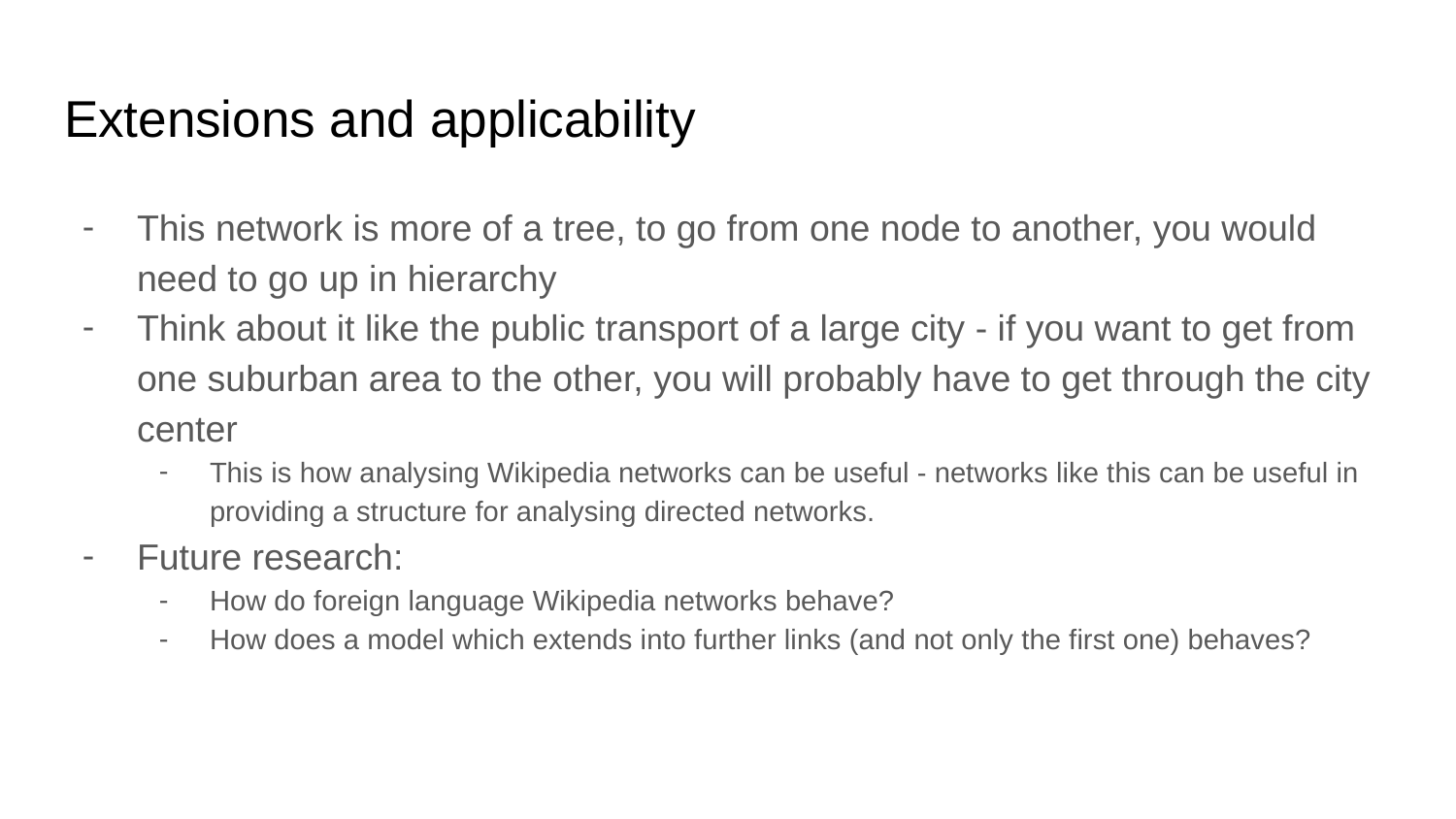

# Extensions and applicability
This network is more of a tree, to go from one node to another, you would need to go up in hierarchy
Think about it like the public transport of a large city - if you want to get from one suburban area to the other, you will probably have to get through the city center
This is how analysing Wikipedia networks can be useful - networks like this can be useful in providing a structure for analysing directed networks.
Future research:
How do foreign language Wikipedia networks behave?
How does a model which extends into further links (and not only the first one) behaves?